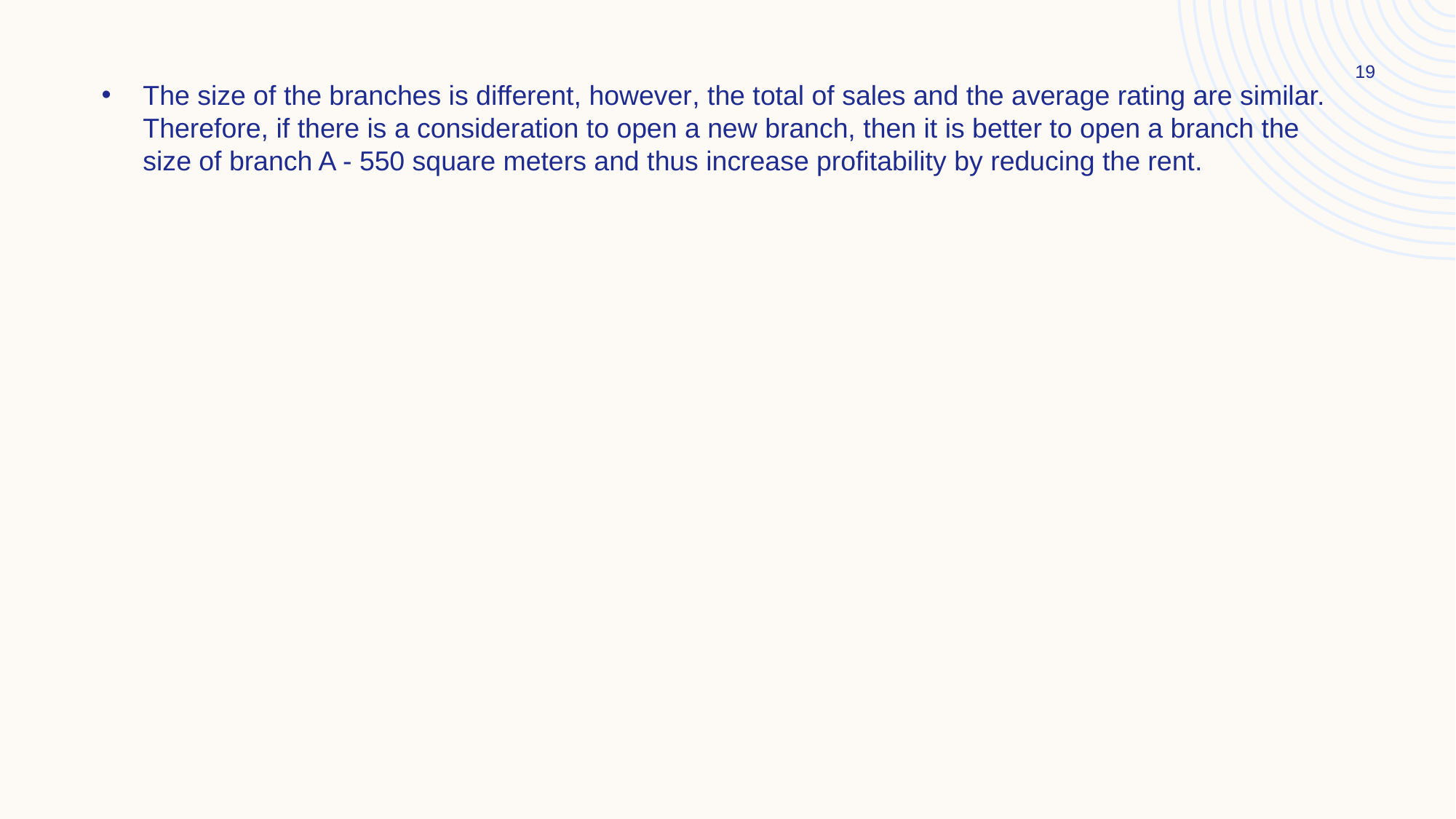

19
The size of the branches is different, however, the total of sales and the average rating are similar. Therefore, if there is a consideration to open a new branch, then it is better to open a branch the size of branch A - 550 square meters and thus increase profitability by reducing the rent.